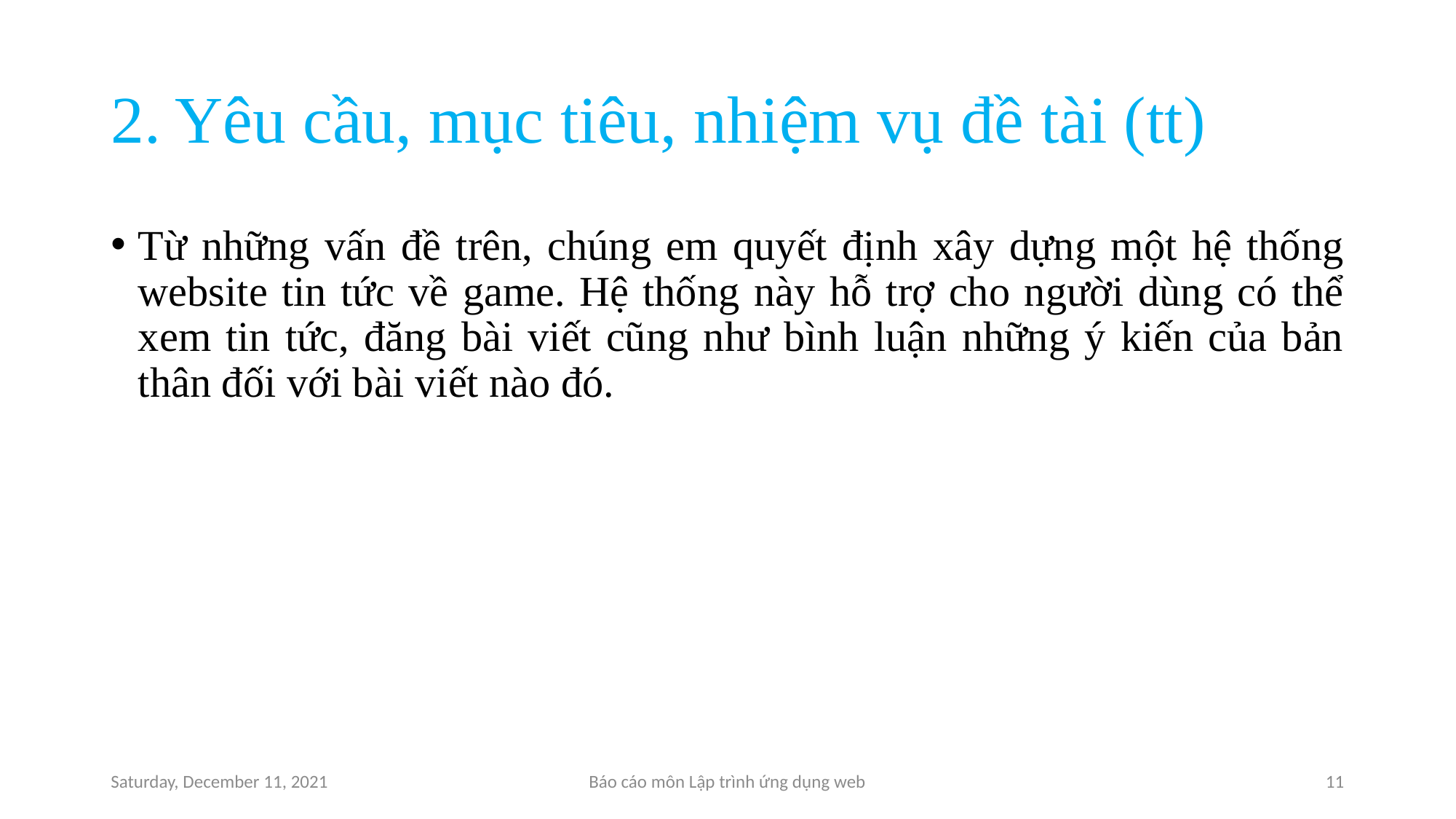

# 2. Yêu cầu, mục tiêu, nhiệm vụ đề tài (tt)
Từ những vấn đề trên, chúng em quyết định xây dựng một hệ thống website tin tức về game. Hệ thống này hỗ trợ cho người dùng có thể xem tin tức, đăng bài viết cũng như bình luận những ý kiến của bản thân đối với bài viết nào đó.
Saturday, December 11, 2021
Báo cáo môn Lập trình ứng dụng web
11